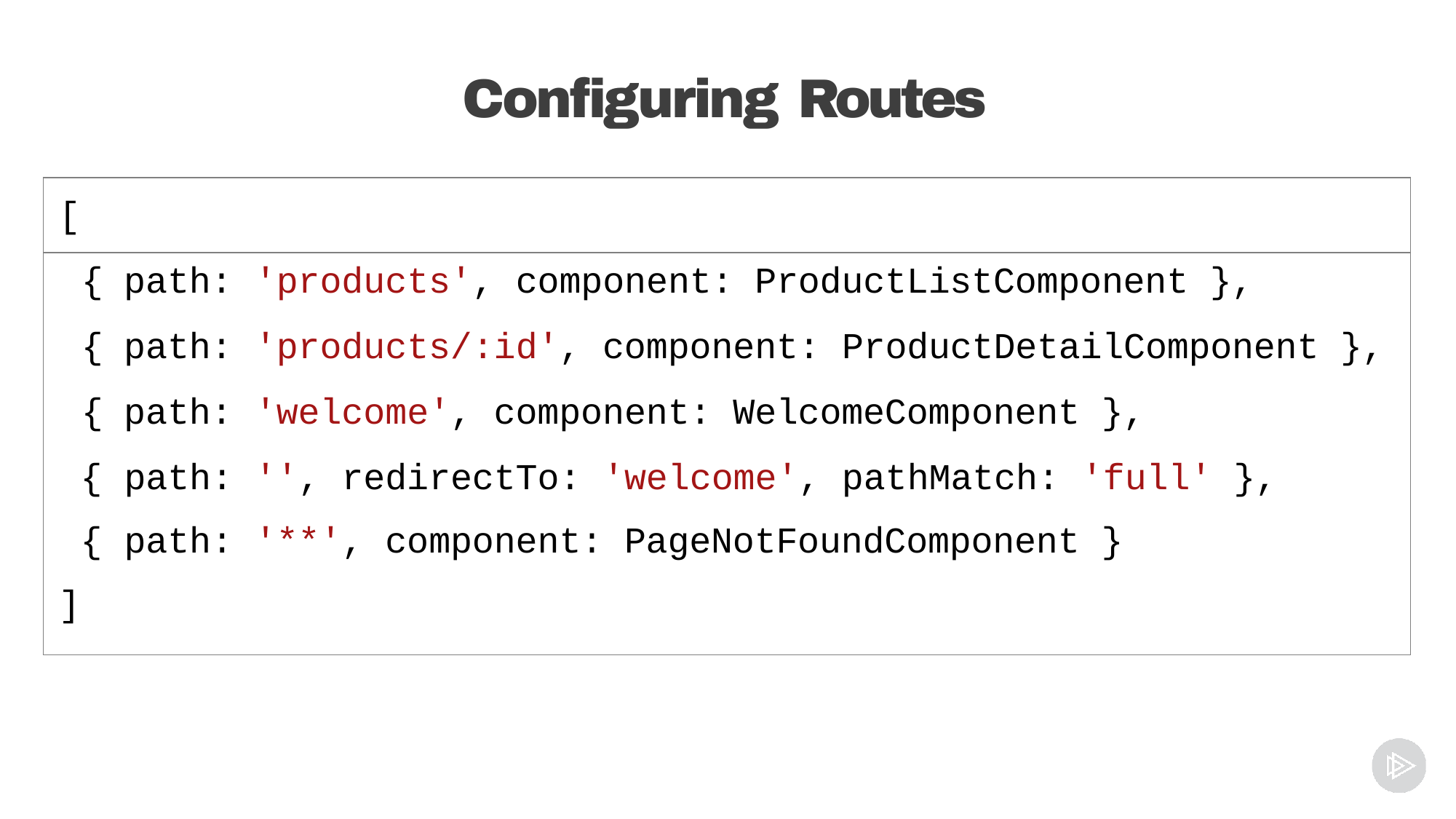

|  |  | Configuring Routes |
| --- | --- | --- |
| [ |  |  |
| { | path: | 'products', component: ProductListComponent }, |
| { | path: | 'products/:id', component: ProductDetailComponent }, |
| { | path: | 'welcome', component: WelcomeComponent }, |
| { path: '', redirectTo: 'welcome', pathMatch: 'full' }, { path: '\*\*', component: PageNotFoundComponent } ] |  |  |